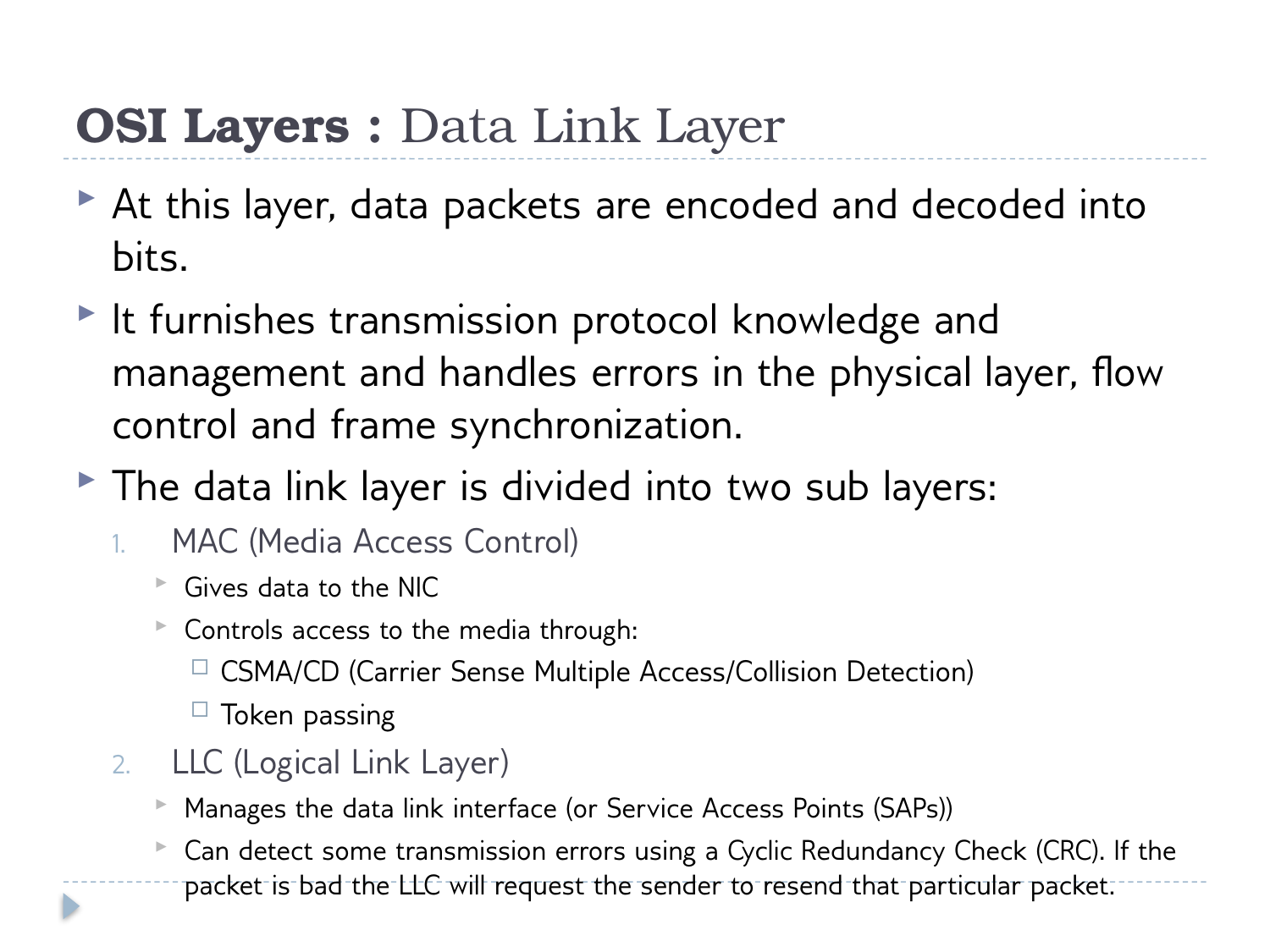

# OSI Layers : Data Link Layer
At this layer, data packets are encoded and decoded into bits.
It furnishes transmission protocol knowledge and management and handles errors in the physical layer, flow control and frame synchronization.
The data link layer is divided into two sub layers:
MAC (Media Access Control)
Gives data to the NIC
Controls access to the media through:
CSMA/CD (Carrier Sense Multiple Access/Collision Detection)
Token passing
LLC (Logical Link Layer)
Manages the data link interface (or Service Access Points (SAPs))
Can detect some transmission errors using a Cyclic Redundancy Check (CRC). If the packet is bad the LLC will request the sender to resend that particular packet.